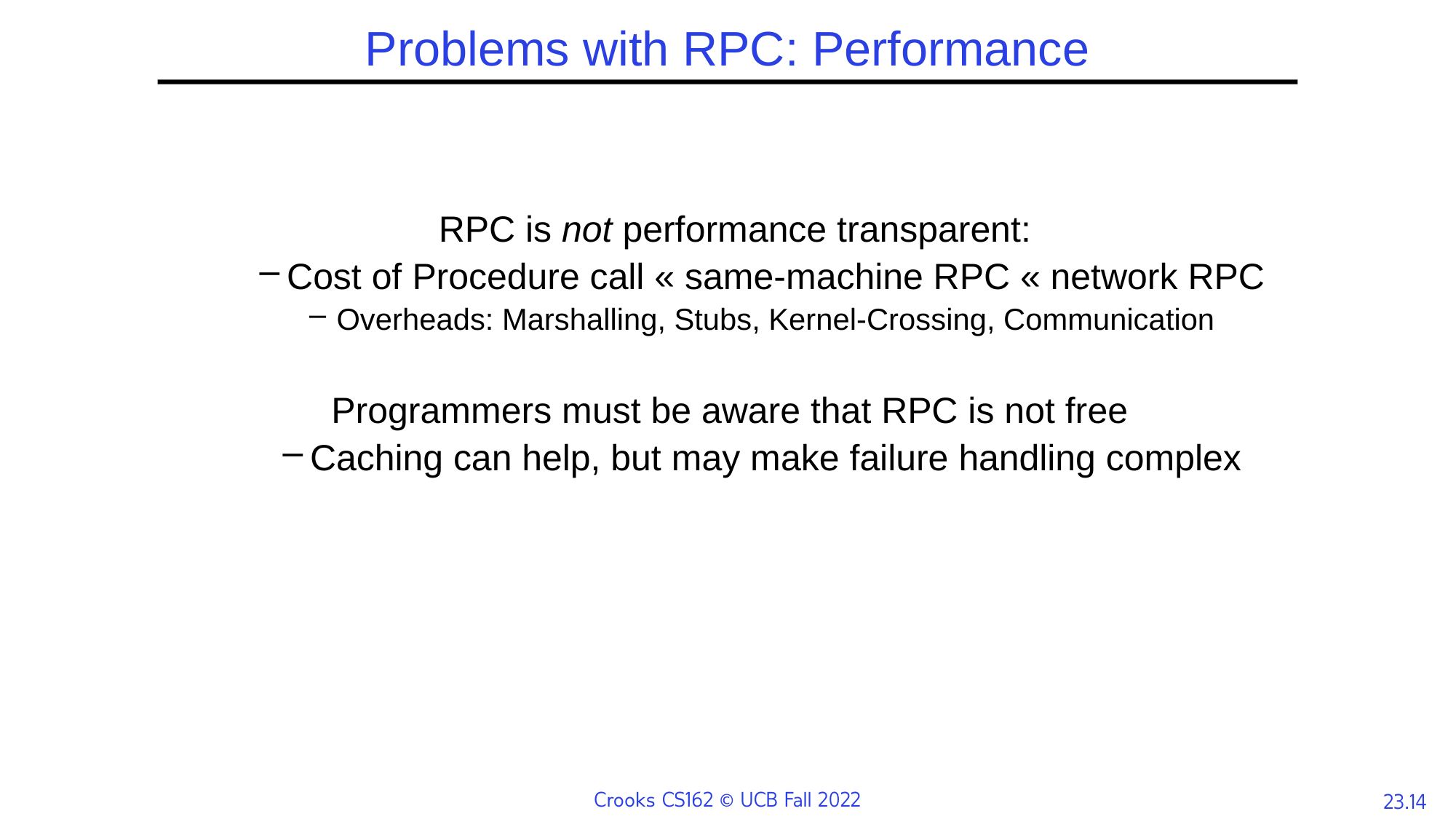

# Problems with RPC: Performance
RPC is not performance transparent:
Cost of Procedure call « same-machine RPC « network RPC
Overheads: Marshalling, Stubs, Kernel-Crossing, Communication

Programmers must be aware that RPC is not free
Caching can help, but may make failure handling complex